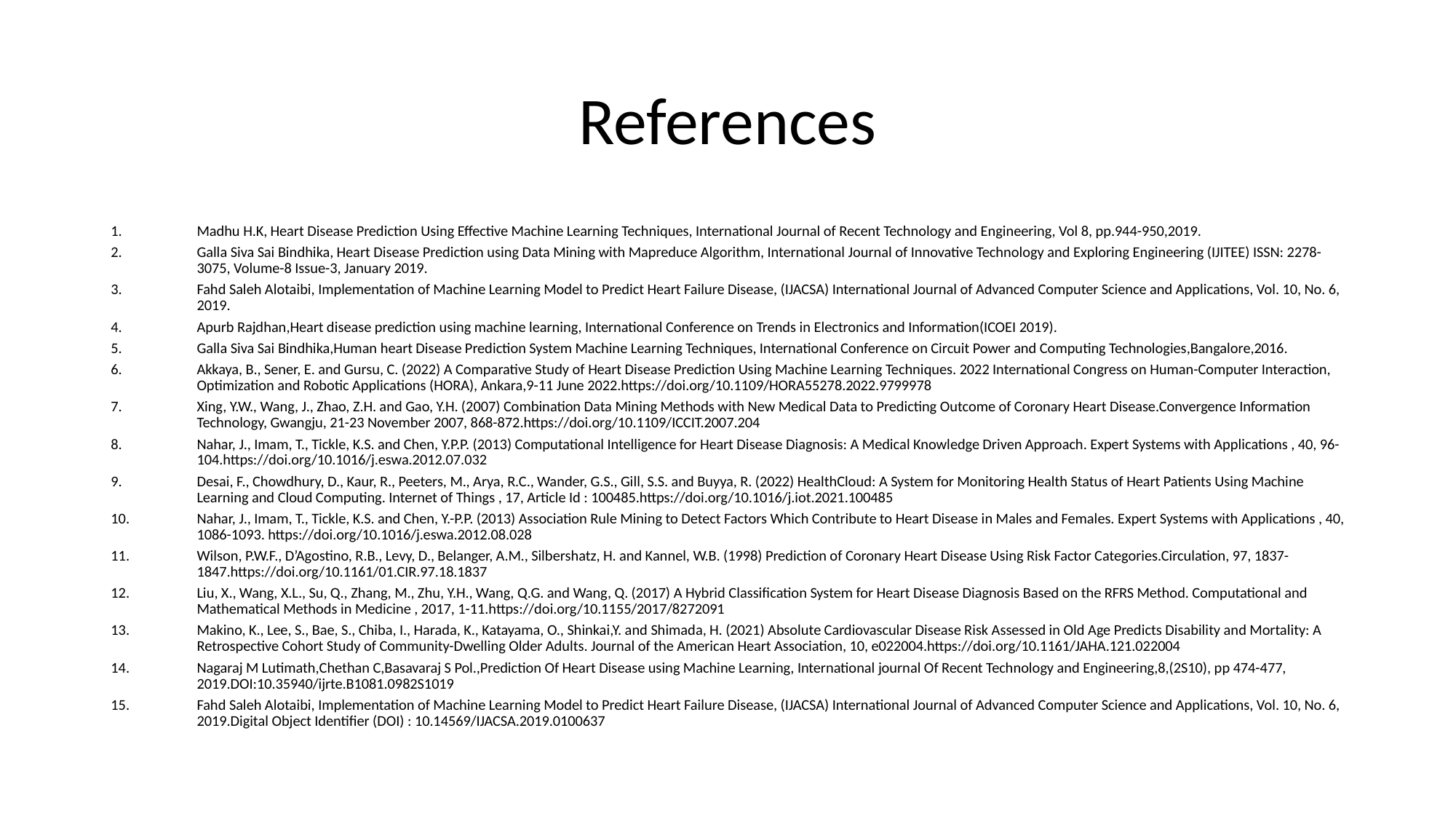

# References
Madhu H.K, Heart Disease Prediction Using Effective Machine Learning Techniques, International Journal of Recent Technology and Engineering, Vol 8, pp.944-950,2019.
Galla Siva Sai Bindhika, Heart Disease Prediction using Data Mining with Mapreduce Algorithm, International Journal of Innovative Technology and Exploring Engineering (IJITEE) ISSN: 2278-3075, Volume-8 Issue-3, January 2019.
Fahd Saleh Alotaibi, Implementation of Machine Learning Model to Predict Heart Failure Disease, (IJACSA) International Journal of Advanced Computer Science and Applications, Vol. 10, No. 6, 2019.
Apurb Rajdhan,Heart disease prediction using machine learning, International Conference on Trends in Electronics and Information(ICOEI 2019).
Galla Siva Sai Bindhika,Human heart Disease Prediction System Machine Learning Techniques, International Conference on Circuit Power and Computing Technologies,Bangalore,2016.
Akkaya, B., Sener, E. and Gursu, C. (2022) A Comparative Study of Heart Disease Prediction Using Machine Learning Techniques. 2022 International Congress on Human-Computer Interaction, Optimization and Robotic Applications (HORA), Ankara,9-11 June 2022.https://doi.org/10.1109/HORA55278.2022.9799978
Xing, Y.W., Wang, J., Zhao, Z.H. and Gao, Y.H. (2007) Combination Data Mining Methods with New Medical Data to Predicting Outcome of Coronary Heart Disease.Convergence Information Technology, Gwangju, 21-23 November 2007, 868-872.https://doi.org/10.1109/ICCIT.2007.204
Nahar, J., Imam, T., Tickle, K.S. and Chen, Y.P.P. (2013) Computational Intelligence for Heart Disease Diagnosis: A Medical Knowledge Driven Approach. Expert Systems with Applications , 40, 96-104.https://doi.org/10.1016/j.eswa.2012.07.032
Desai, F., Chowdhury, D., Kaur, R., Peeters, M., Arya, R.C., Wander, G.S., Gill, S.S. and Buyya, R. (2022) HealthCloud: A System for Monitoring Health Status of Heart Patients Using Machine Learning and Cloud Computing. Internet of Things , 17, Article Id : 100485.https://doi.org/10.1016/j.iot.2021.100485
Nahar, J., Imam, T., Tickle, K.S. and Chen, Y.-P.P. (2013) Association Rule Mining to Detect Factors Which Contribute to Heart Disease in Males and Females. Expert Systems with Applications , 40, 1086-1093. https://doi.org/10.1016/j.eswa.2012.08.028
Wilson, P.W.F., D’Agostino, R.B., Levy, D., Belanger, A.M., Silbershatz, H. and Kannel, W.B. (1998) Prediction of Coronary Heart Disease Using Risk Factor Categories.Circulation, 97, 1837-1847.https://doi.org/10.1161/01.CIR.97.18.1837
Liu, X., Wang, X.L., Su, Q., Zhang, M., Zhu, Y.H., Wang, Q.G. and Wang, Q. (2017) A Hybrid Classification System for Heart Disease Diagnosis Based on the RFRS Method. Computational and Mathematical Methods in Medicine , 2017, 1-11.https://doi.org/10.1155/2017/8272091
Makino, K., Lee, S., Bae, S., Chiba, I., Harada, K., Katayama, O., Shinkai,Y. and Shimada, H. (2021) Absolute Cardiovascular Disease Risk Assessed in Old Age Predicts Disability and Mortality: A Retrospective Cohort Study of Community-Dwelling Older Adults. Journal of the American Heart Association, 10, e022004.https://doi.org/10.1161/JAHA.121.022004
Nagaraj M Lutimath,Chethan C,Basavaraj S Pol.,Prediction Of Heart Disease using Machine Learning, International journal Of Recent Technology and Engineering,8,(2S10), pp 474-477, 2019.DOI:10.35940/ijrte.B1081.0982S1019
Fahd Saleh Alotaibi, Implementation of Machine Learning Model to Predict Heart Failure Disease, (IJACSA) International Journal of Advanced Computer Science and Applications, Vol. 10, No. 6, 2019.Digital Object Identifier (DOI) : 10.14569/IJACSA.2019.0100637